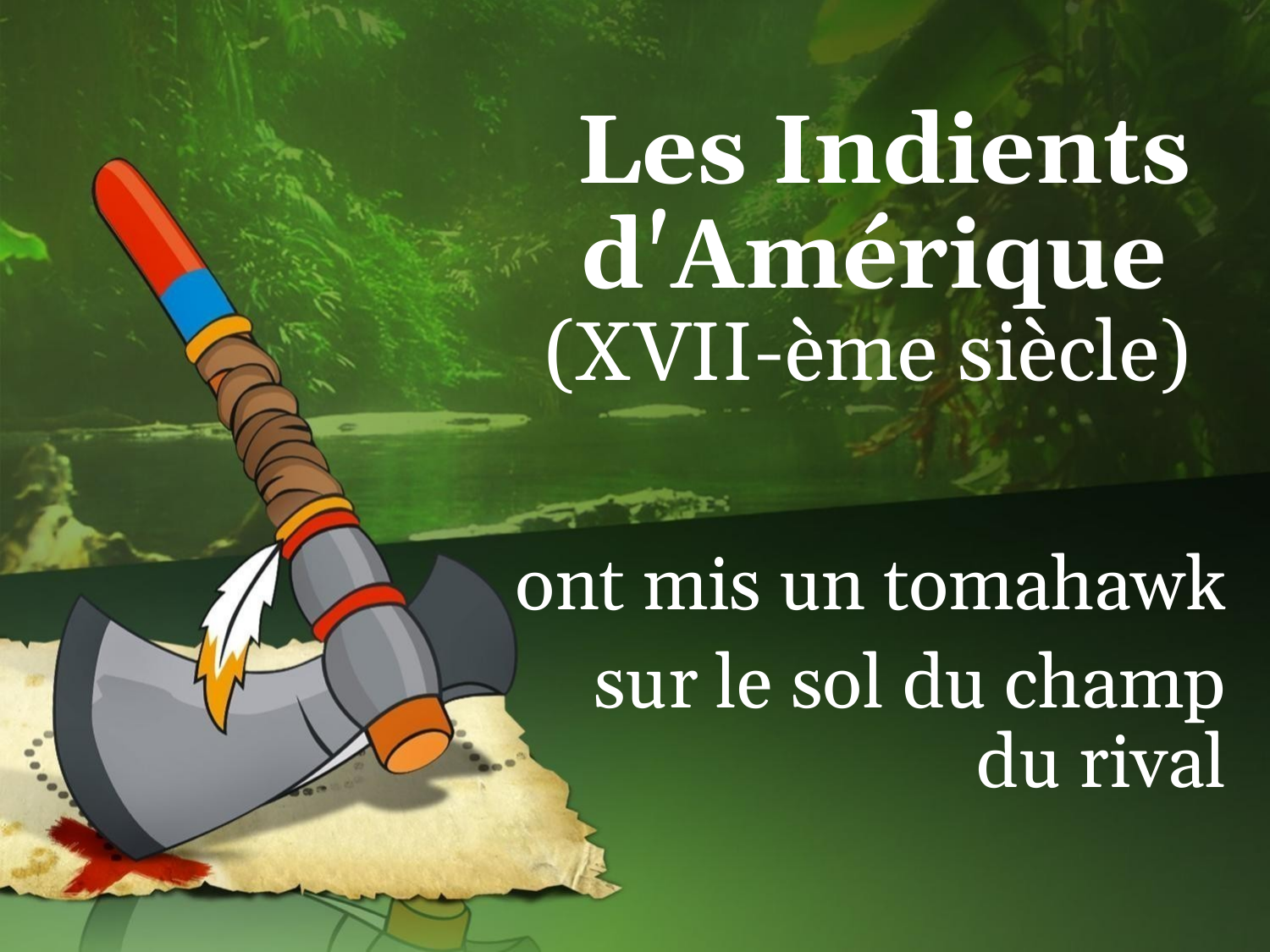

# Les Indients d'Amérique
(XVII-ème siècle)
ont mis un tomahawk
sur le sol du champ du rival